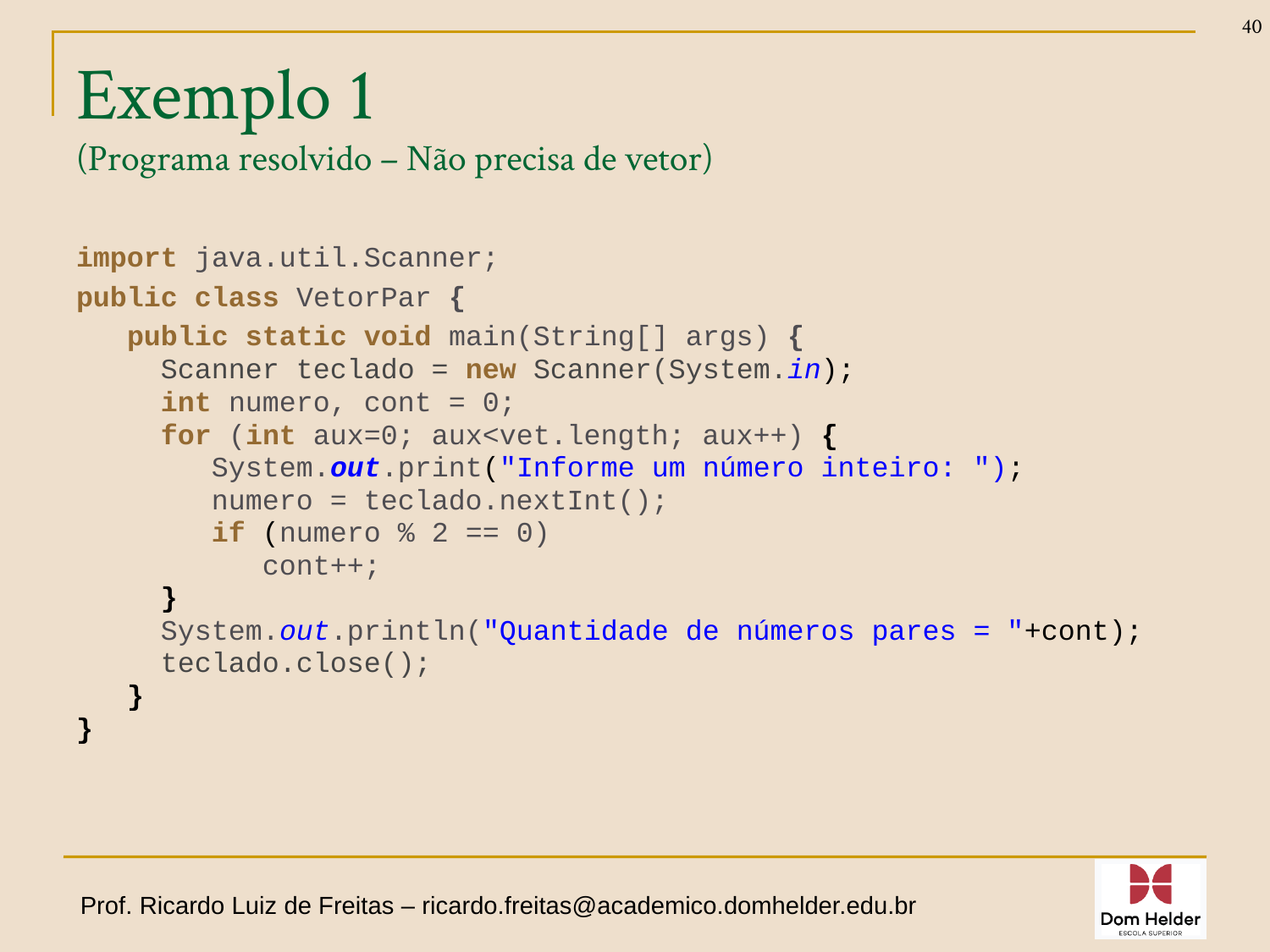

40
# Exemplo 1 (Programa resolvido – Não precisa de vetor)
import java.util.Scanner;
public class VetorPar {
   public static void main(String[] args) {
     Scanner teclado = new Scanner(System.in);
     int numero, cont = 0;
     for (int aux=0; aux<vet.length; aux++) {
        System.out.print("Informe um número inteiro: ");
        numero = teclado.nextInt();
        if (numero % 2 == 0)
           cont++;
     }
     System.out.println("Quantidade de números pares = "+cont);
     teclado.close();
   }
}